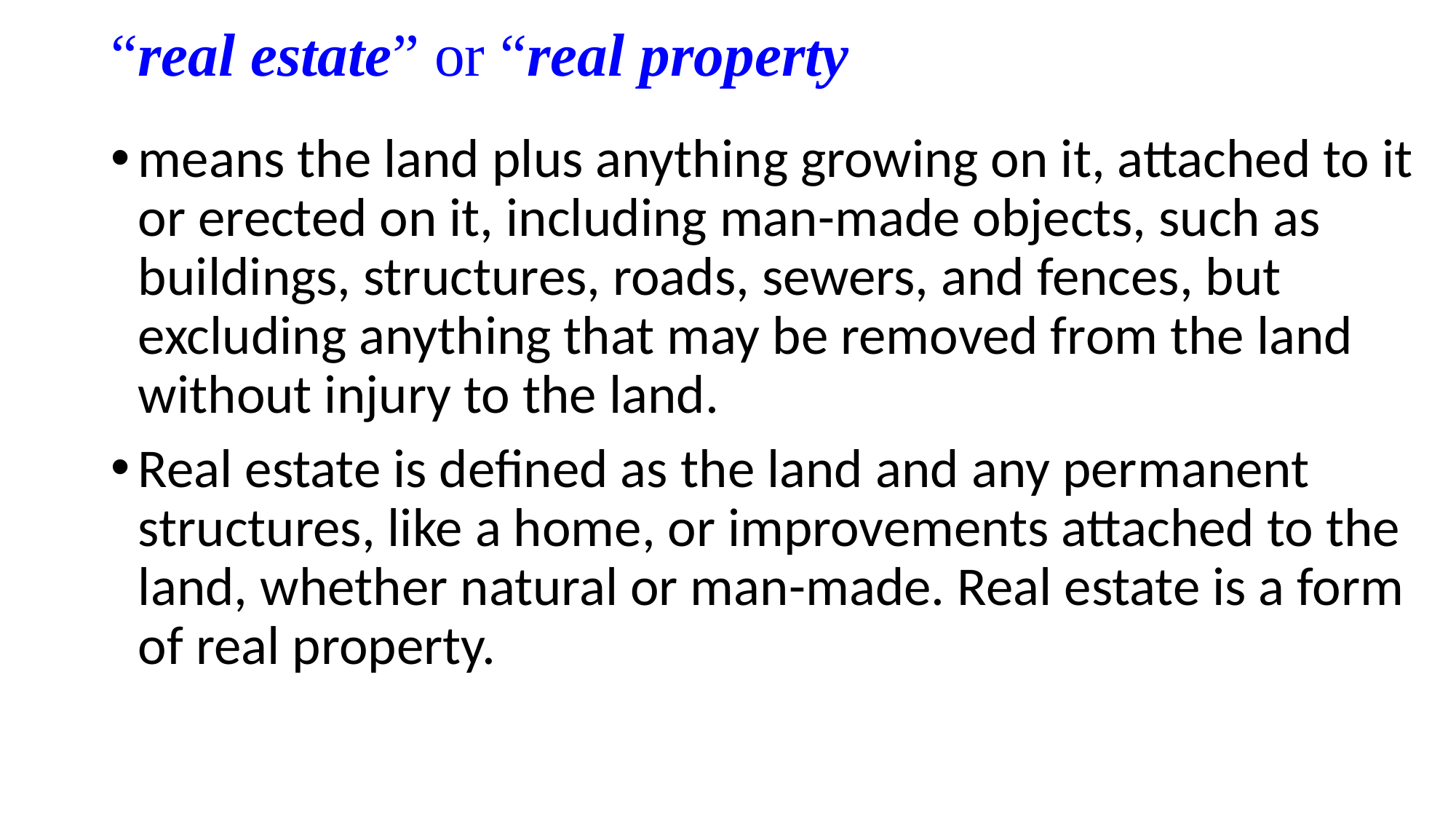

# “real estate” or “real property
means the land plus anything growing on it, attached to it or erected on it, including man-made objects, such as buildings, structures, roads, sewers, and fences, but excluding anything that may be removed from the land without injury to the land.
Real estate is defined as the land and any permanent structures, like a home, or improvements attached to the land, whether natural or man-made. Real estate is a form of real property.